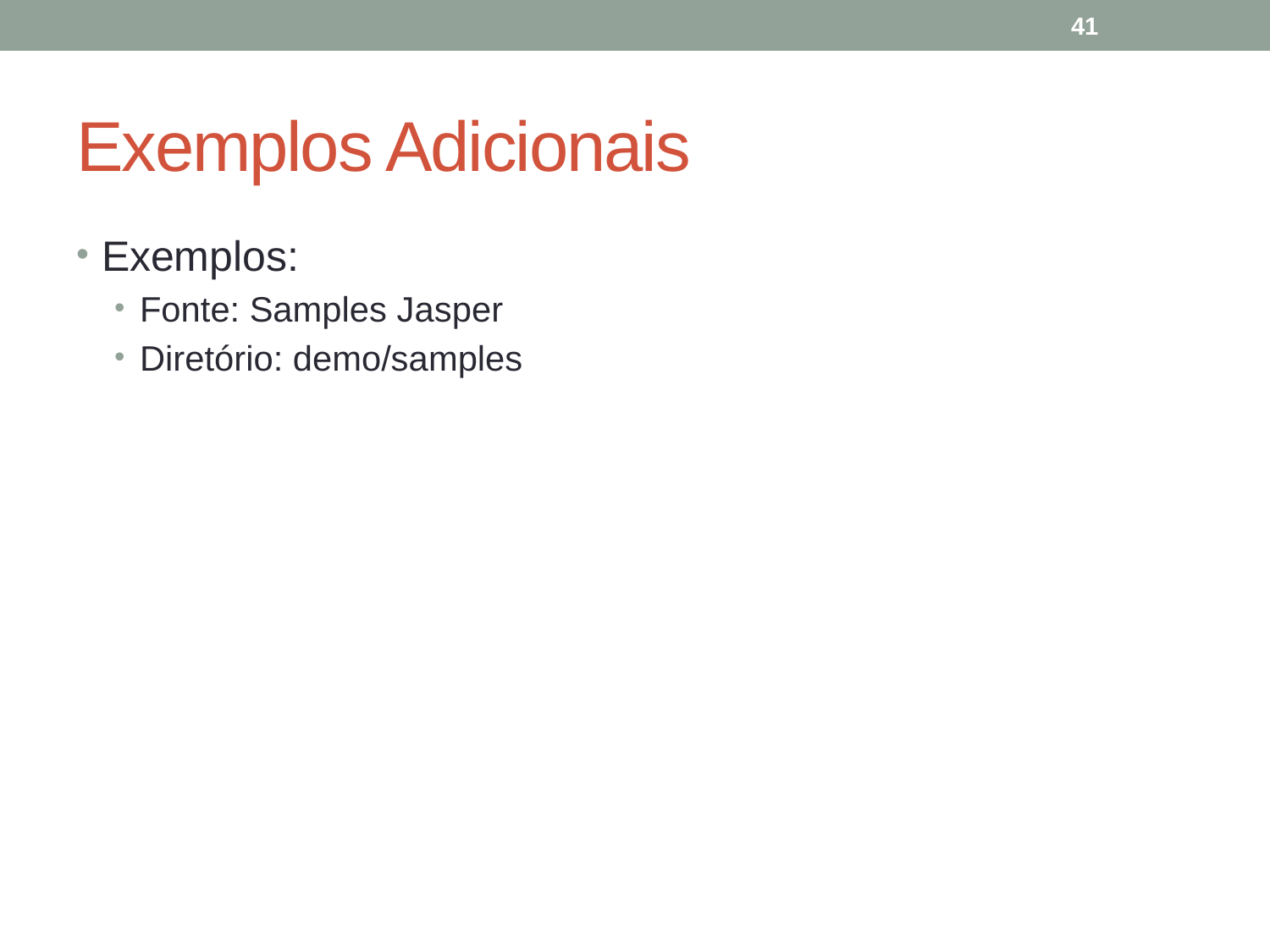

41
# Exemplos Adicionais
Exemplos:
Fonte: Samples Jasper
Diretório: demo/samples